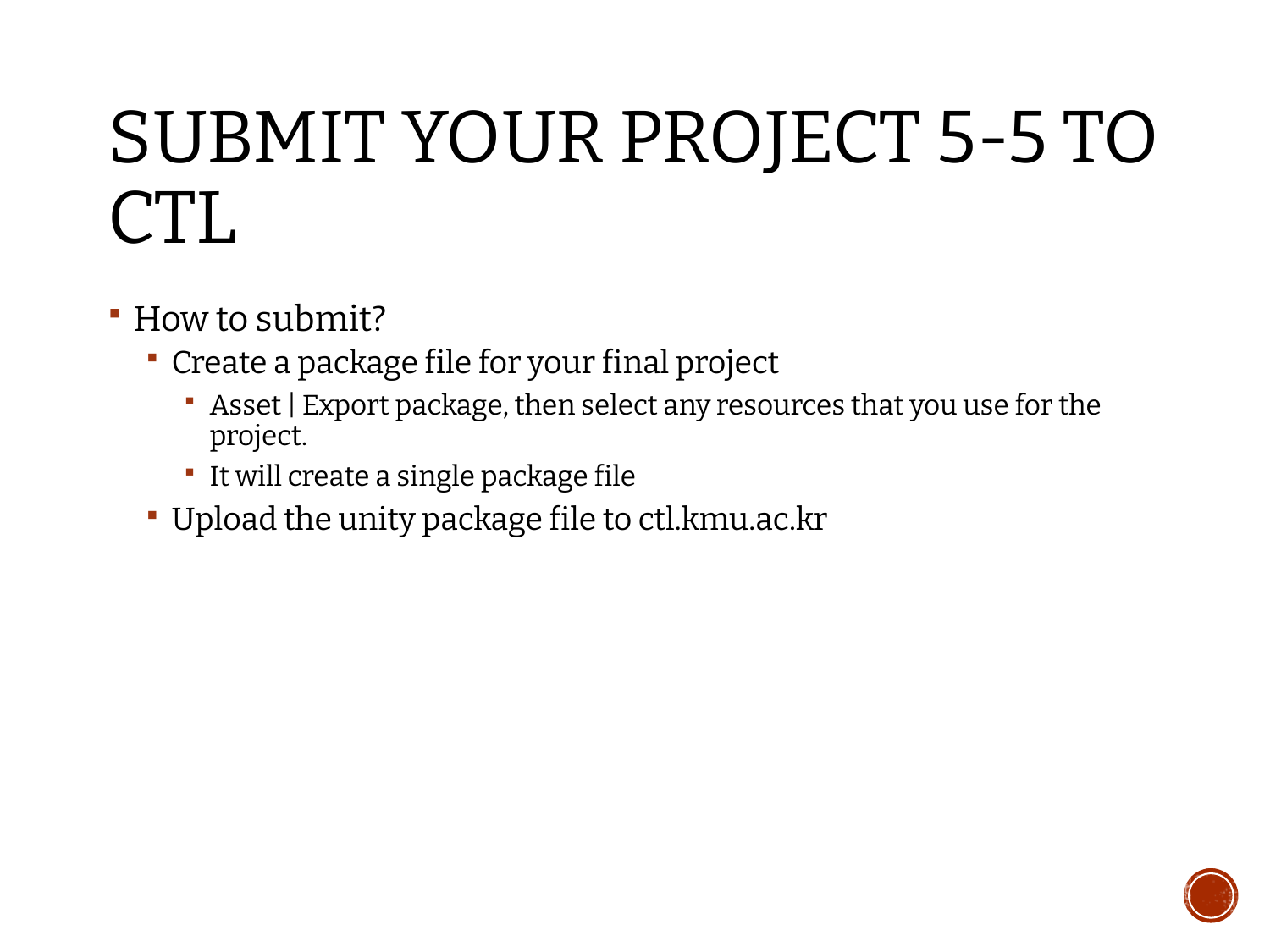

# Submit your project 5-5 to CTL
How to submit?
Create a package file for your final project
Asset | Export package, then select any resources that you use for the project.
It will create a single package file
Upload the unity package file to ctl.kmu.ac.kr